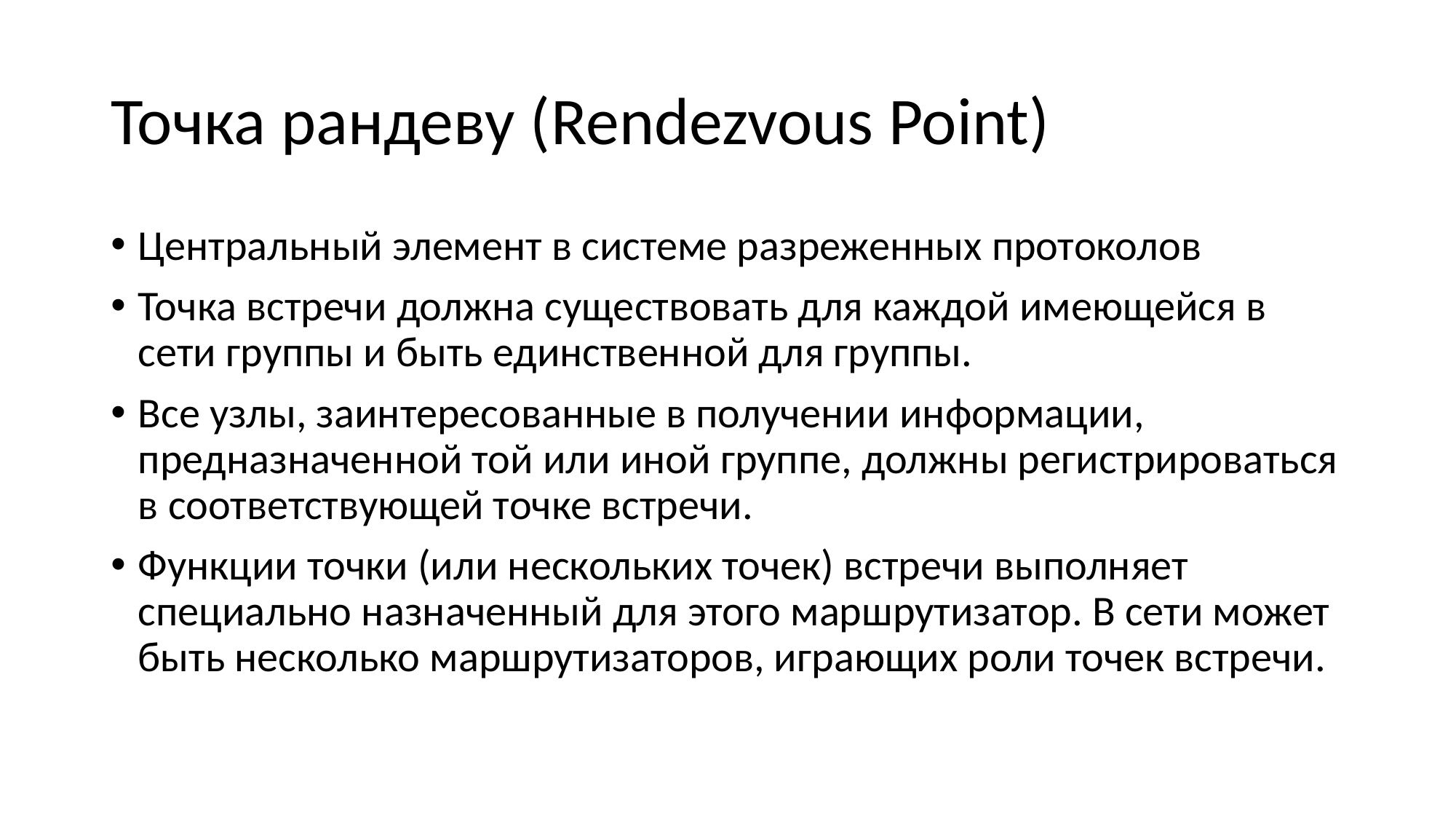

# Точка рандеву (Rendezvous Point)
Центральный элемент в системе разреженных протоколов
Точка встречи должна существовать для каждой имеющейся в сети группы и быть единственной для группы.
Все узлы, заинтересованные в получении информации, предназначенной той или иной группе, должны регистрироваться в соответствующей точке встречи.
Функции точки (или нескольких точек) встречи выполняет специально назначенный для этого маршрутизатор. В сети может быть несколько маршрутизаторов, играющих роли точек встречи.